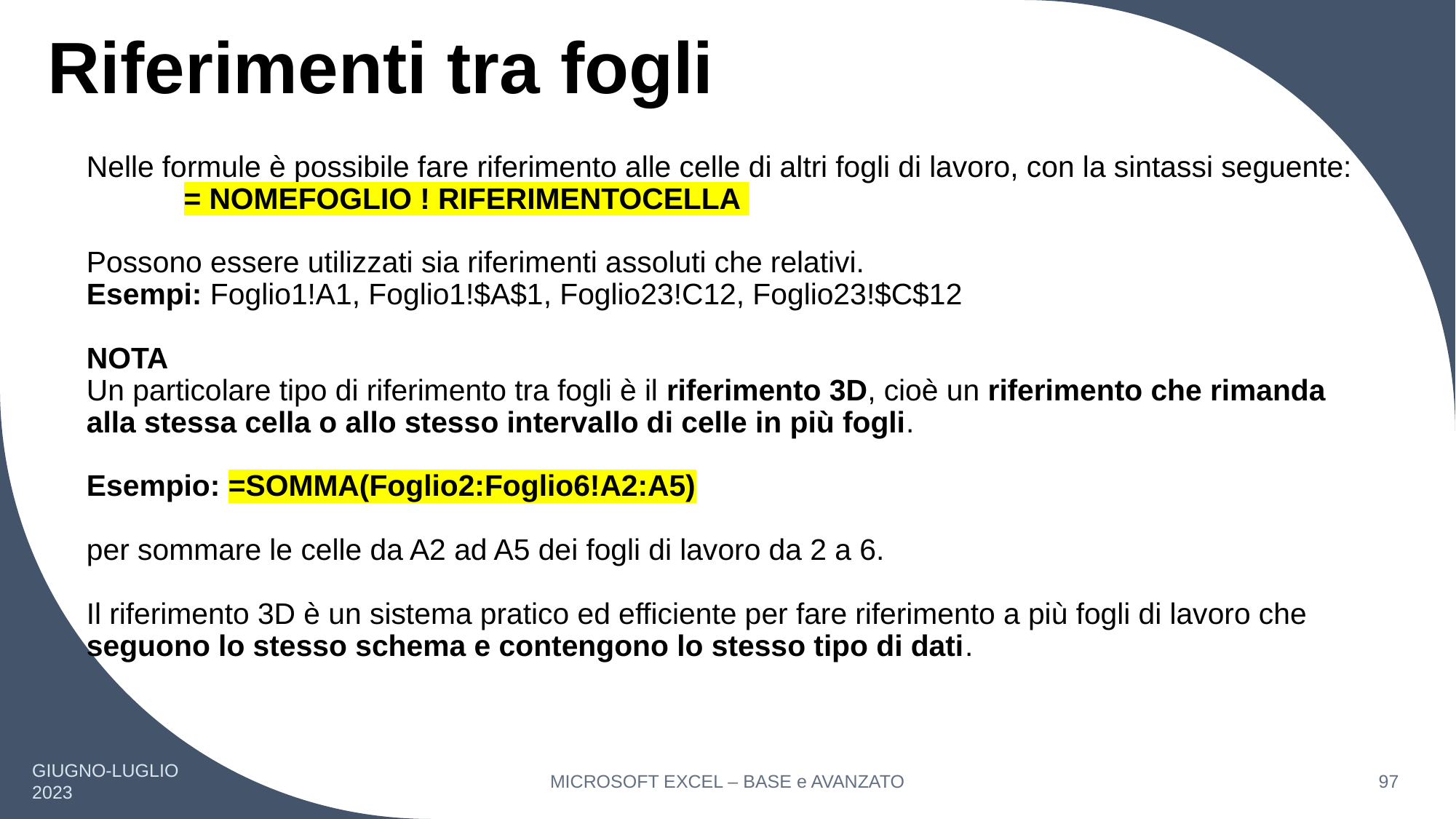

# Riferimenti tra fogli
Nelle formule è possibile fare riferimento alle celle di altri fogli di lavoro, con la sintassi seguente:
 	= NOMEFOGLIO ! RIFERIMENTOCELLA

Possono essere utilizzati sia riferimenti assoluti che relativi.
Esempi: Foglio1!A1, Foglio1!$A$1, Foglio23!C12, Foglio23!$C$12

NOTA
Un particolare tipo di riferimento tra fogli è il riferimento 3D, cioè un riferimento che rimanda alla stessa cella o allo stesso intervallo di celle in più fogli.

Esempio: =SOMMA(Foglio2:Foglio6!A2:A5)

per sommare le celle da A2 ad A5 dei fogli di lavoro da 2 a 6.

Il riferimento 3D è un sistema pratico ed efficiente per fare riferimento a più fogli di lavoro che seguono lo stesso schema e contengono lo stesso tipo di dati.
GIUGNO-LUGLIO 2023
MICROSOFT EXCEL – BASE e AVANZATO
97